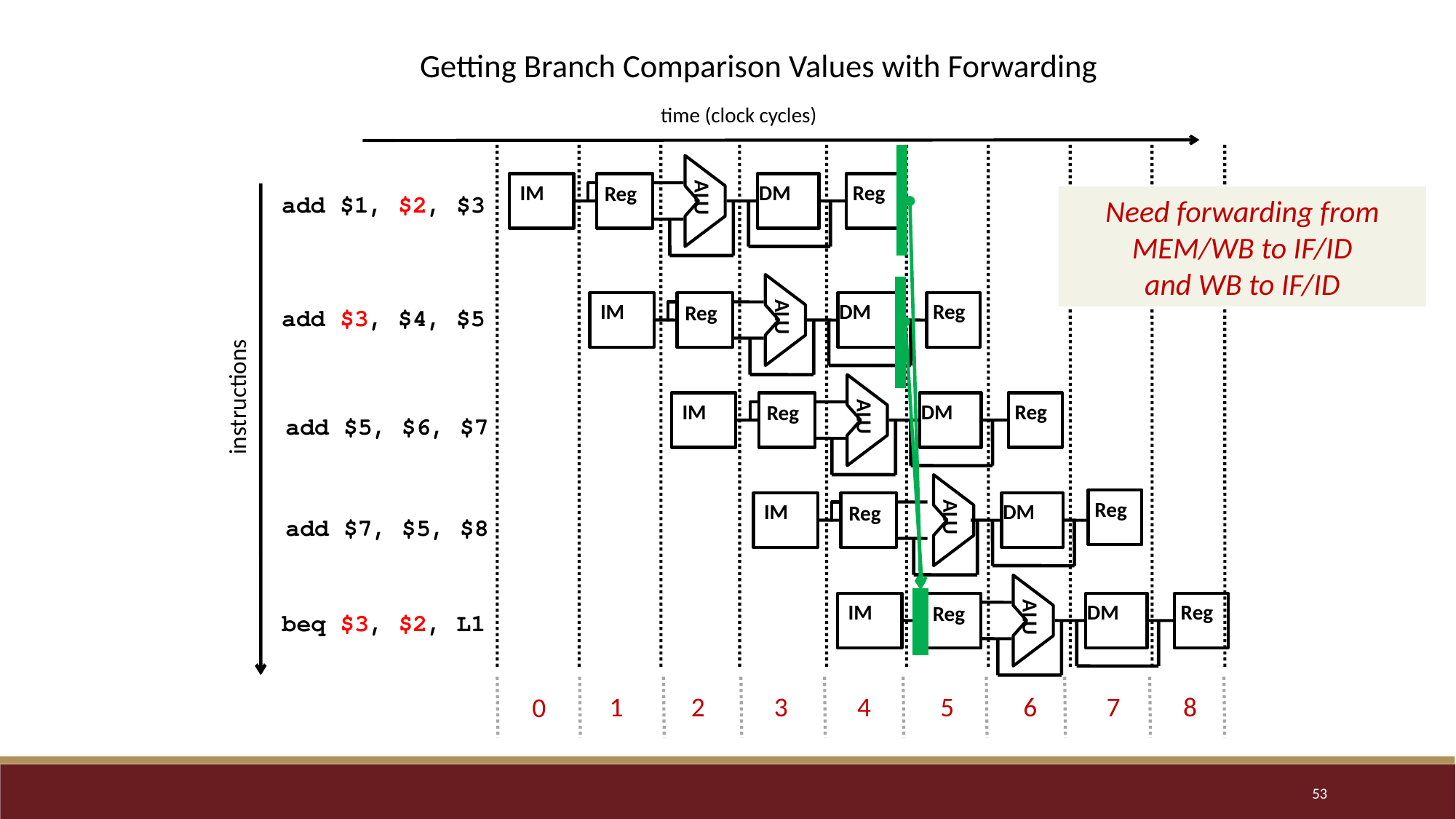

Getting Branch Comparison Values with Forwarding
time (clock cycles)

ALU

IM

DM
Reg
Reg

add $1, $2, $3
Need forwarding from MEM/WB to IF/ID
and WB to IF/ID

ALU

IM

DM
Reg
Reg

add $3, $4, $5

ALU

IM

DM
Reg
Reg

ALU

IM

DM
Reg

beq $3, $2, L1
instructions
add $5, $6, $7

Reg
add $7, $5, $8

ALU

IM

DM
Reg
Reg

1
2
3
4
5
6
7
8
0

53